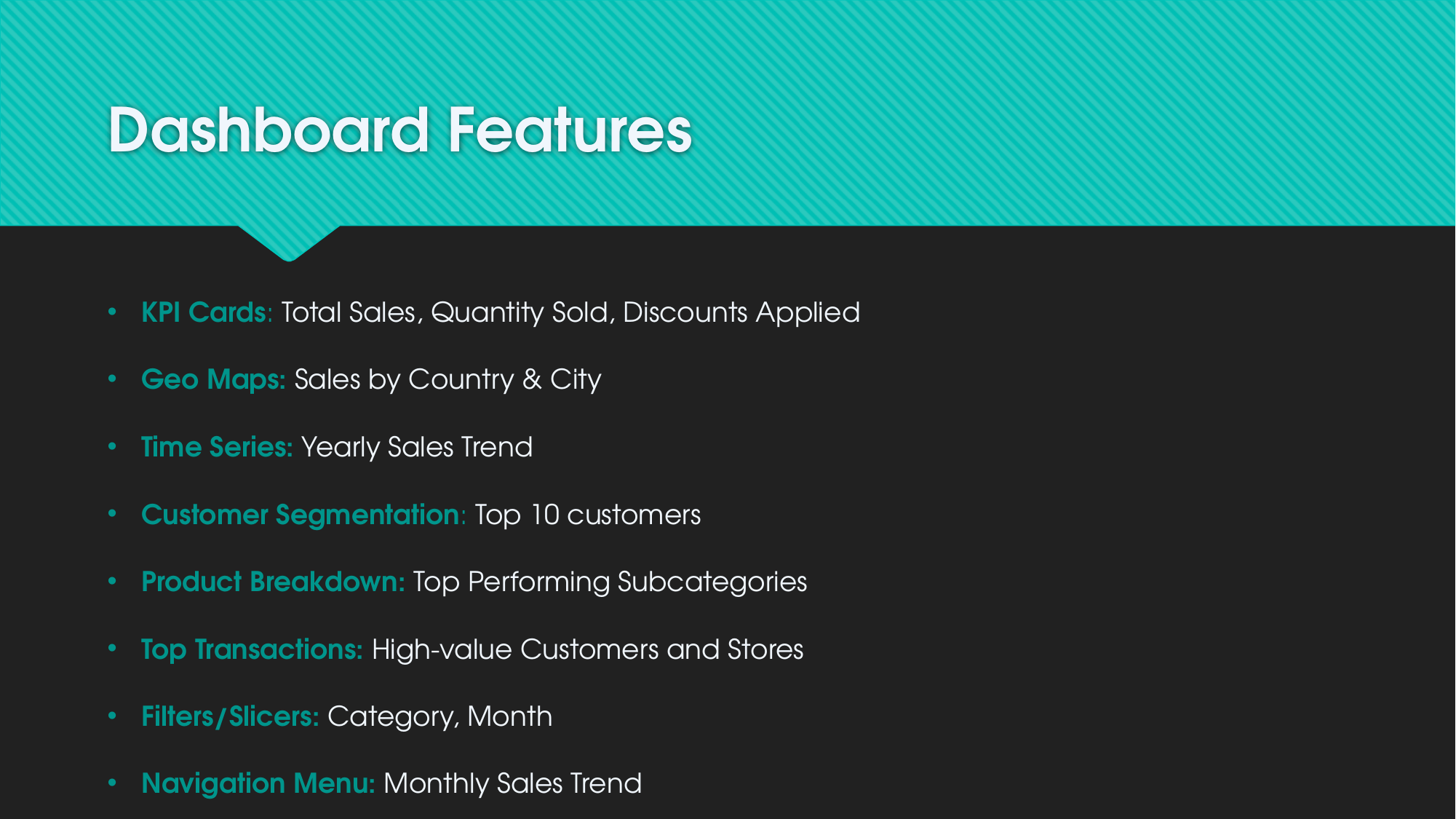

# Dashboard Features
KPI Cards: Total Sales, Quantity Sold, Discounts Applied
Geo Maps: Sales by Country & City
Time Series: Yearly Sales Trend
Customer Segmentation: Top 10 customers
Product Breakdown: Top Performing Subcategories
Top Transactions: High-value Customers and Stores
Filters/Slicers: Category, Month
Navigation Menu: Monthly Sales Trend